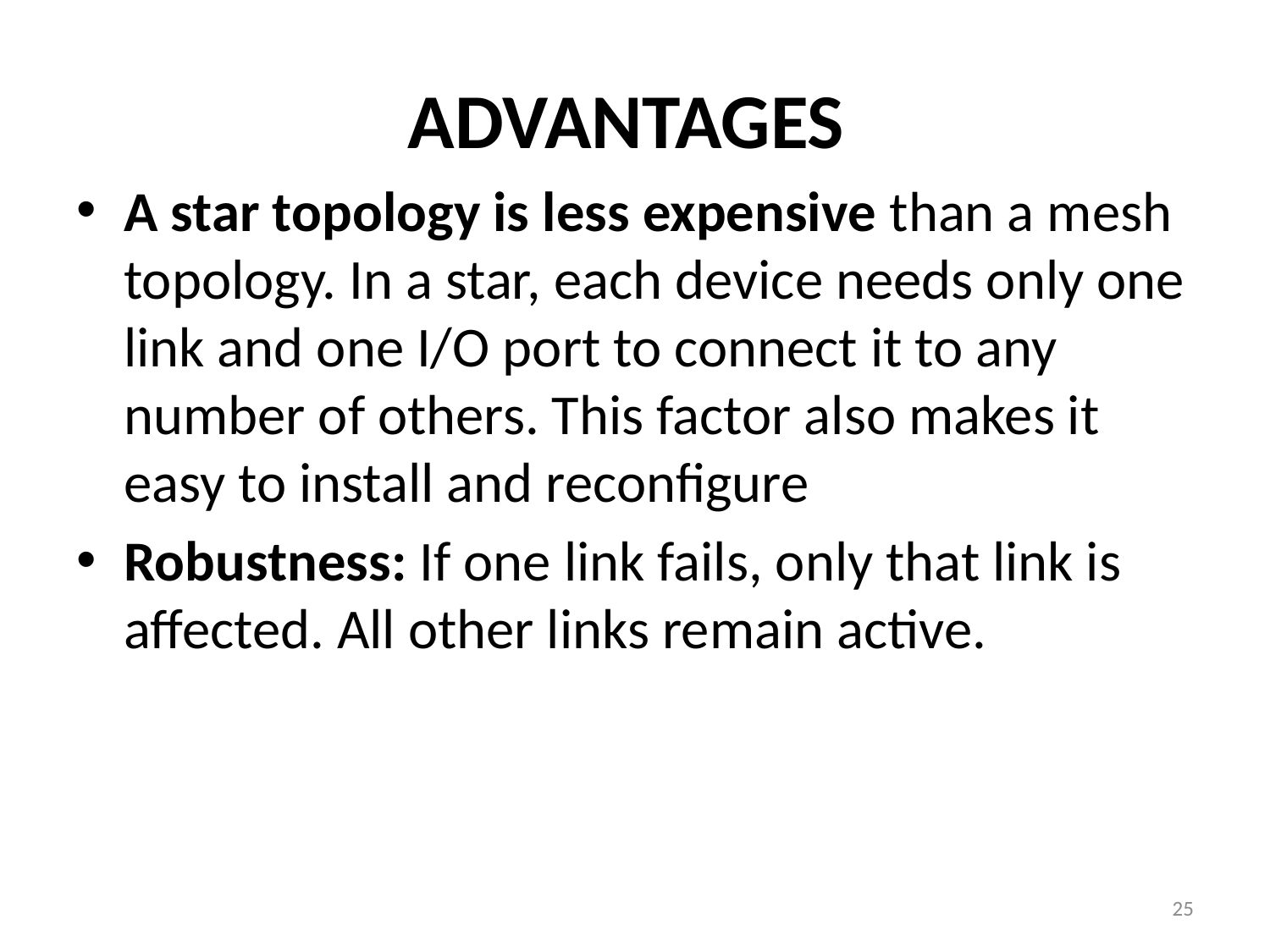

# ADVANTAGES
A star topology is less expensive than a mesh topology. In a star, each device needs only one link and one I/O port to connect it to any number of others. This factor also makes it easy to install and reconfigure
Robustness: If one link fails, only that link is affected. All other links remain active.

25